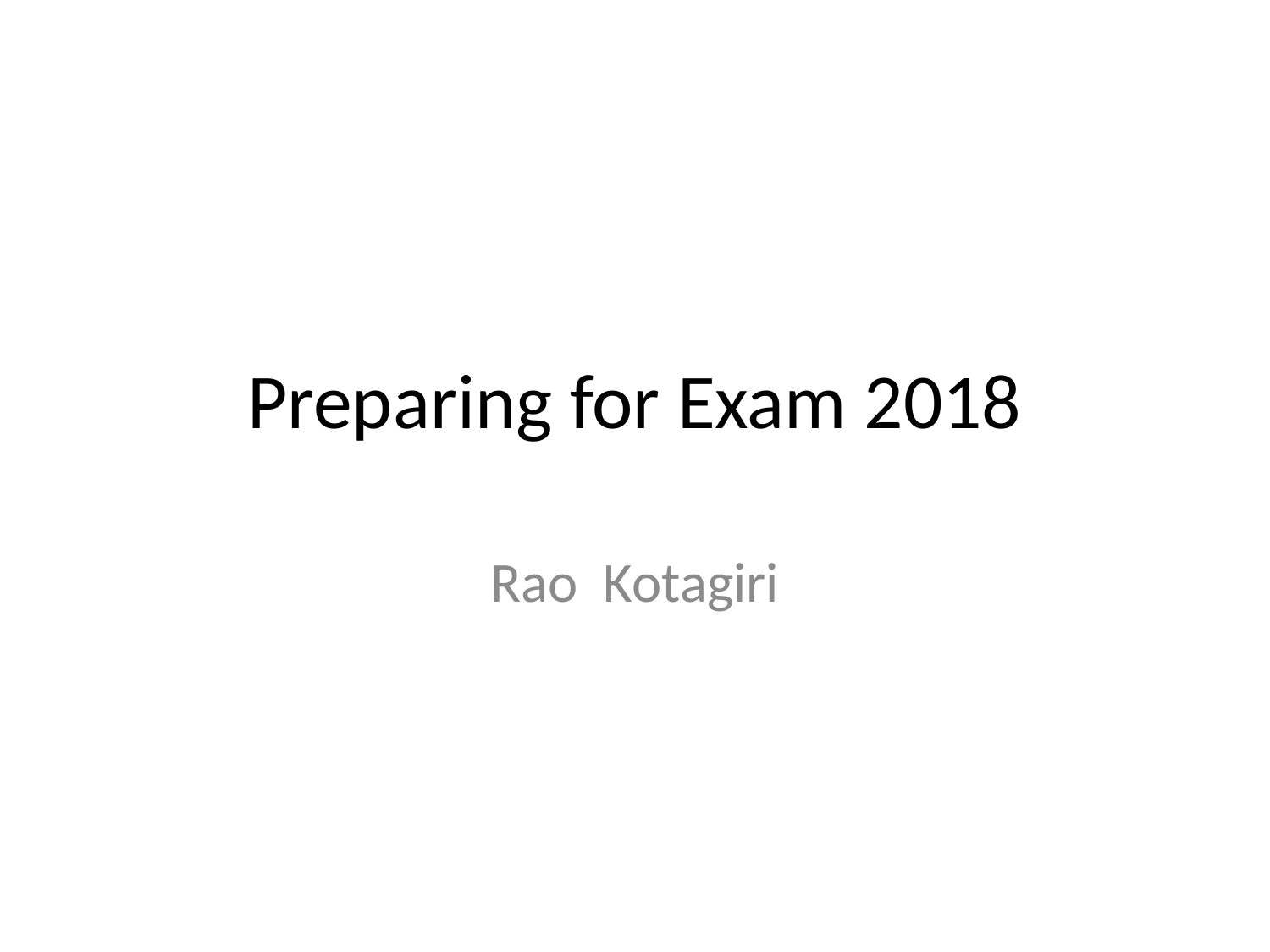

# Preparing for Exam 2018
Rao  Kotagiri